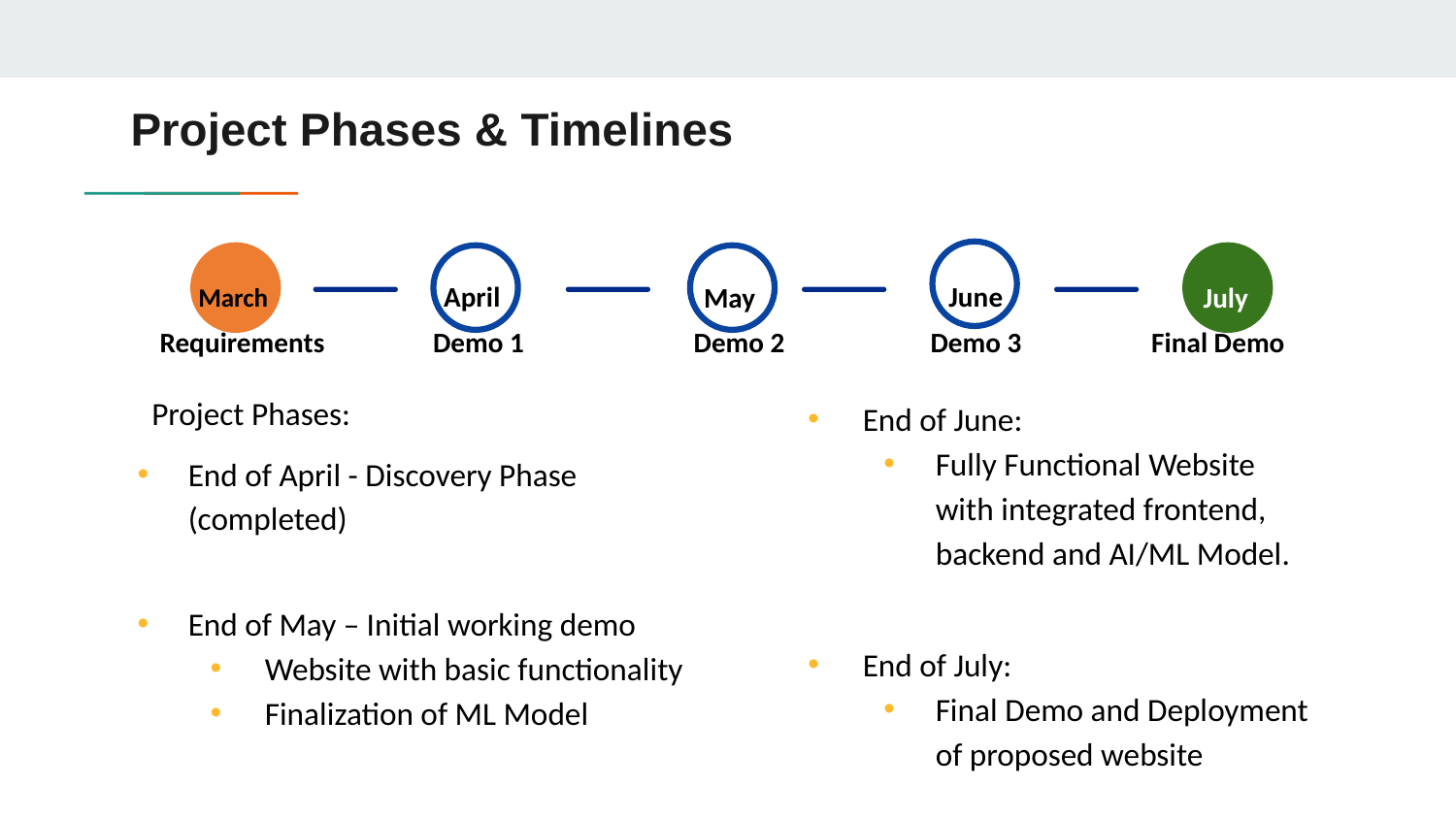

# Project Phases & Timelines

March
June
April
May
July

Demo 2
Requirements
Demo 1
Final Demo
Demo 3
Project Phases:
End of April - Discovery Phase (completed)

End of May – Initial working demo
Website with basic functionality
Finalization of ML Model

End of June:
Fully Functional Website with integrated frontend, backend and AI/ML Model.

End of July:
Final Demo and Deployment of proposed website